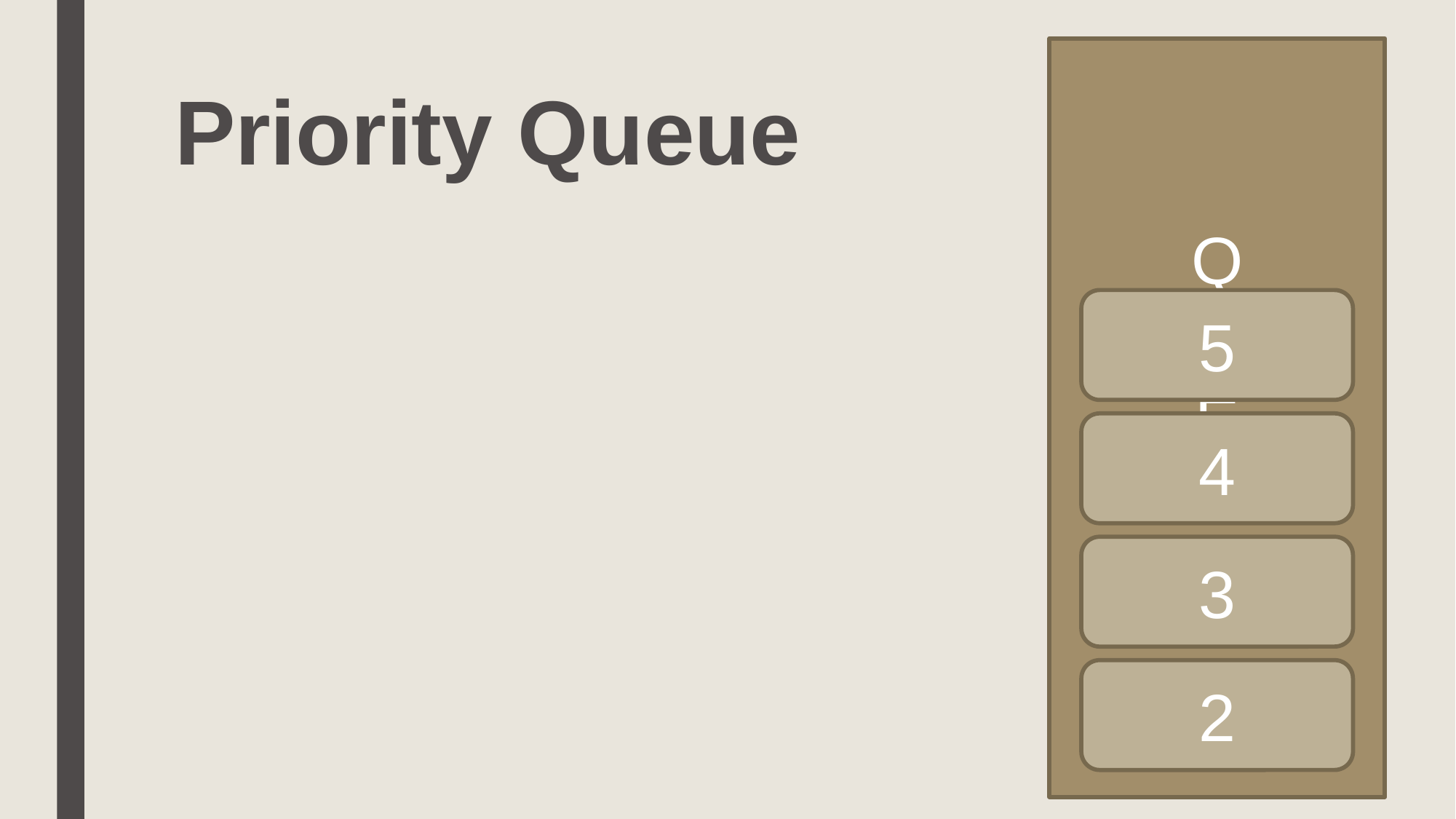

Q
U
E
U
E
# Priority Queue
5
4
3
2